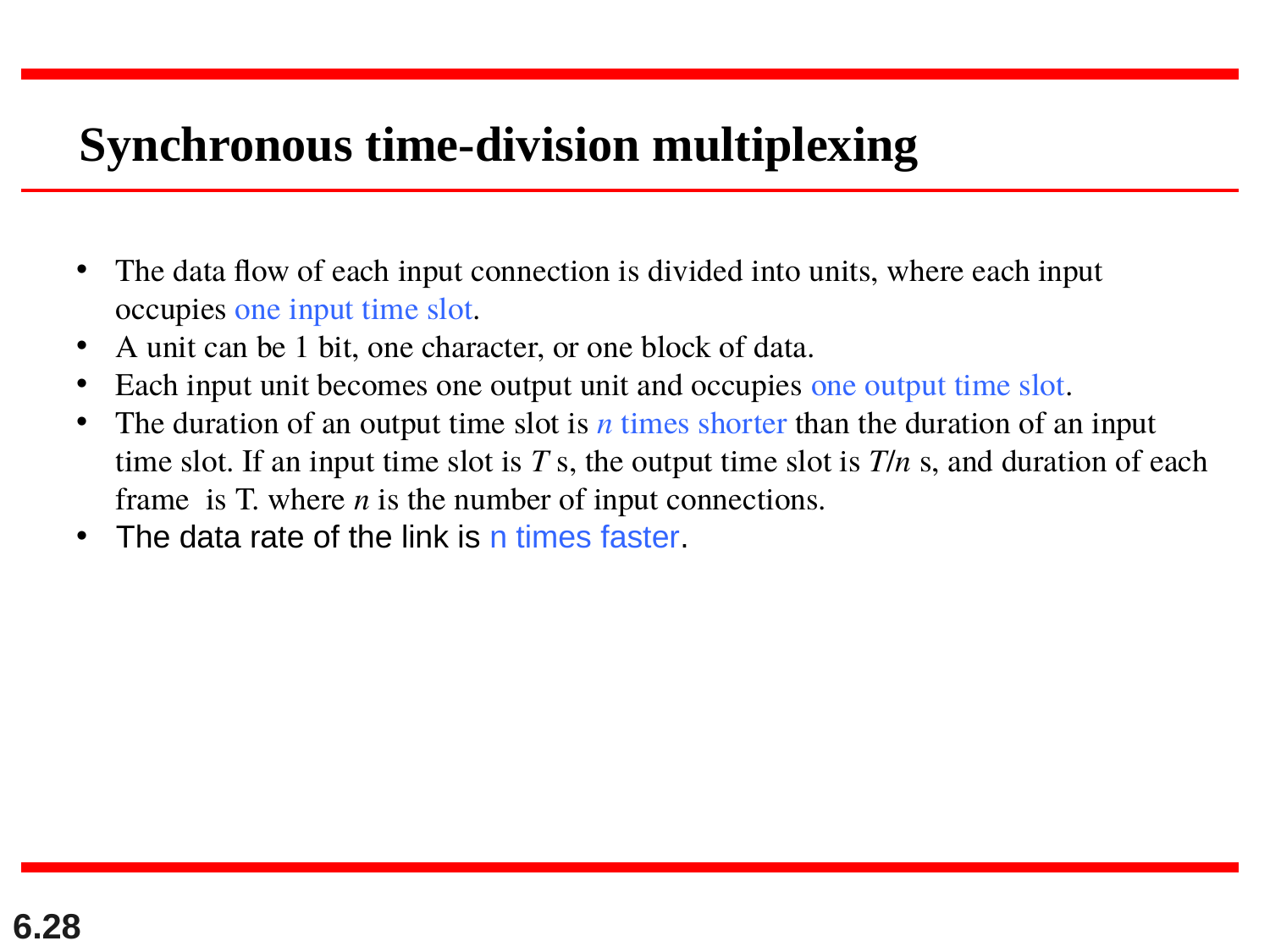

Synchronous time-division multiplexing
The data flow of each input connection is divided into units, where each input occupies one input time slot.
A unit can be 1 bit, one character, or one block of data.
Each input unit becomes one output unit and occupies one output time slot.
The duration of an output time slot is n times shorter than the duration of an input time slot. If an input time slot is T s, the output time slot is T/n s, and duration of each frame  is T. where n is the number of input connections.
The data rate of the link is n times faster.
6.28